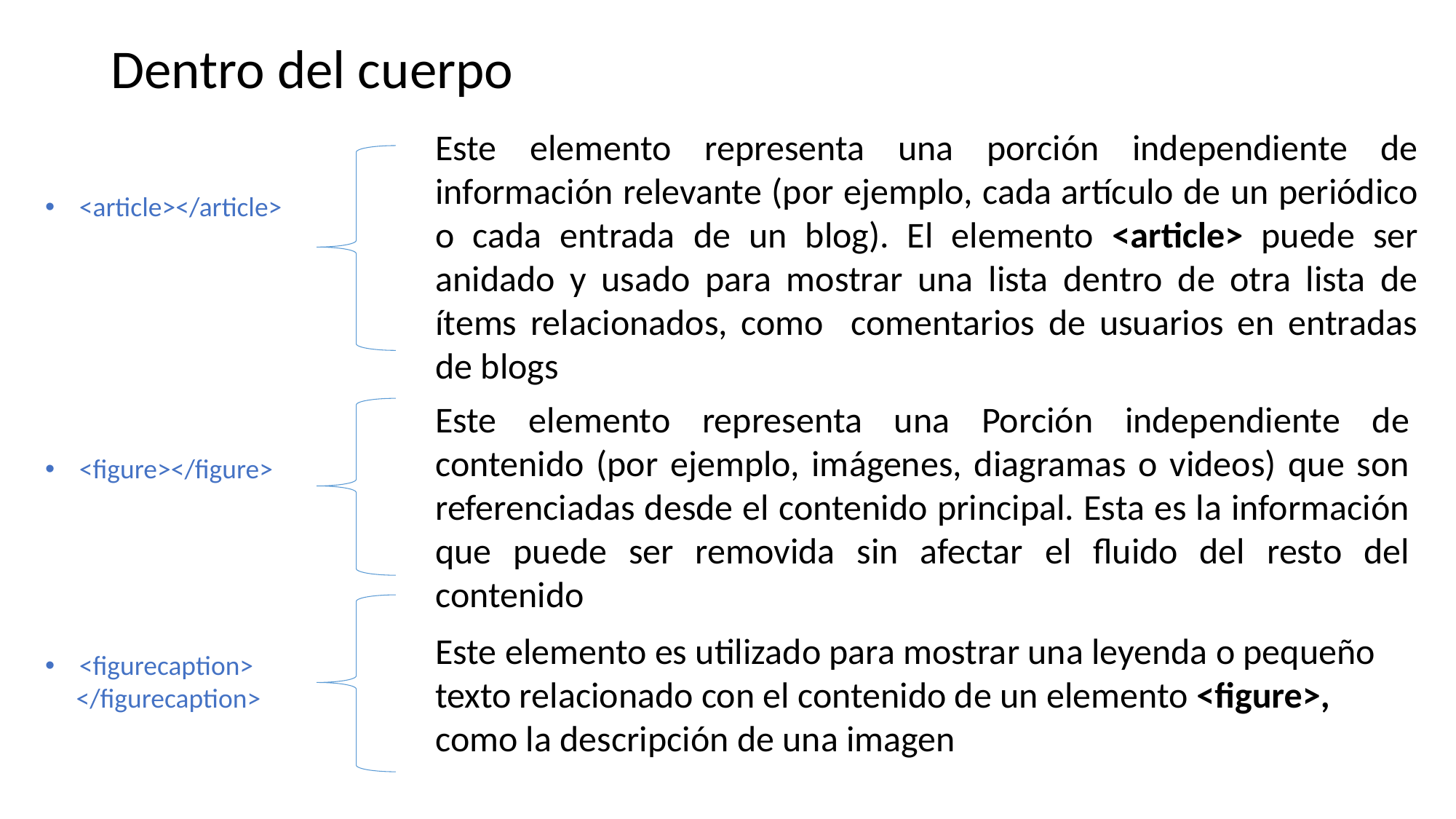

# Dentro del cuerpo

<article></article>

<figure></figure>

<figurecaption>
     </figurecaption>

Este elemento representa una porción independiente de información relevante (por ejemplo, cada artículo de un periódico o cada entrada de un blog). El elemento <article> puede ser anidado y usado para mostrar una lista dentro de otra lista de ítems relacionados, como  comentarios de usuarios en entradas de blogs

Este elemento representa una Porción independiente de contenido (por ejemplo, imágenes, diagramas o videos) que son referenciadas desde el contenido principal. Esta es la información que puede ser removida sin afectar el fluido del resto del contenido

Este elemento es utilizado para mostrar una leyenda o pequeño texto relacionado con el contenido de un elemento <figure>, como la descripción de una imagen